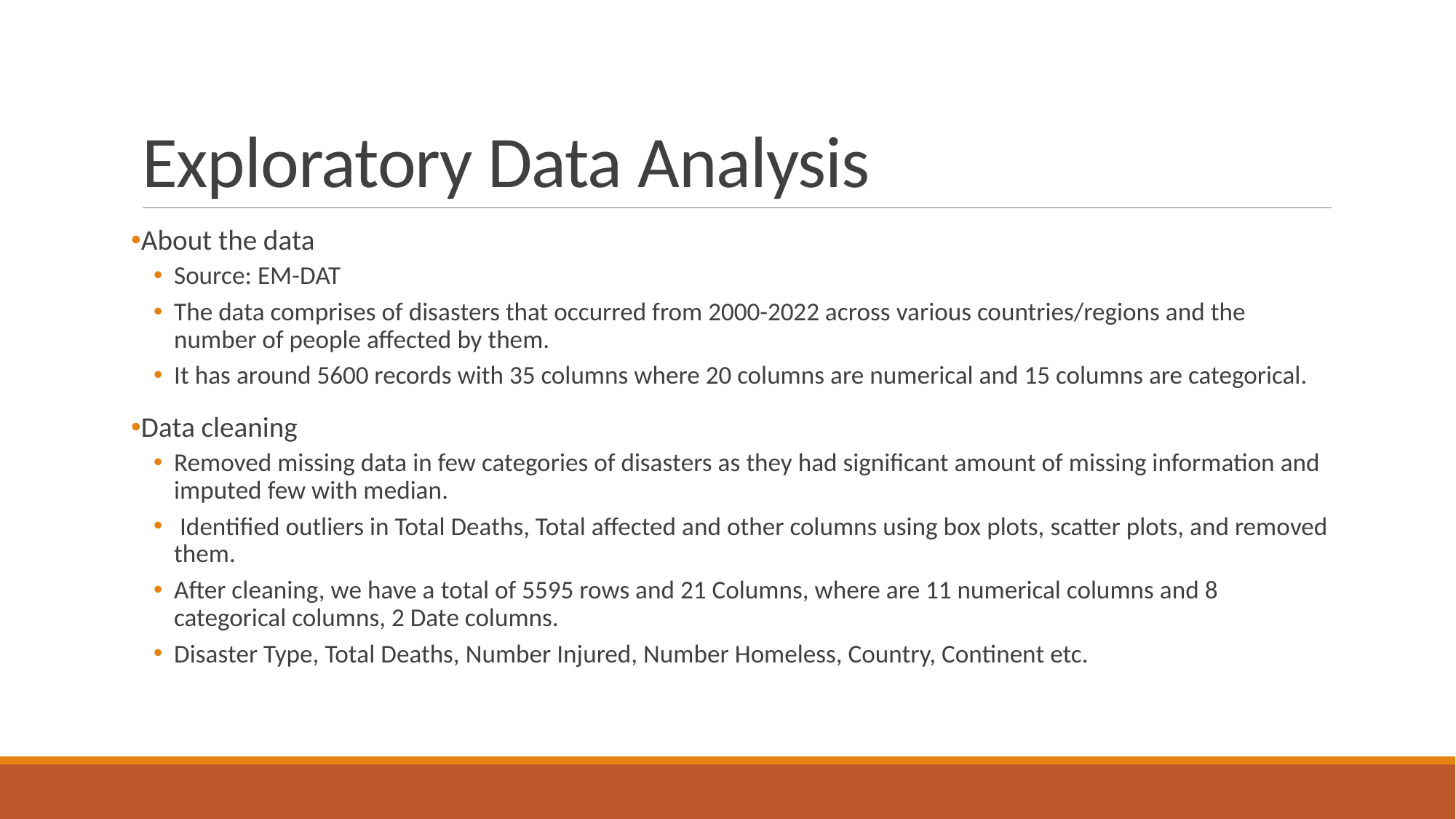

# Exploratory Data Analysis
About the data
Source: EM-DAT
The data comprises of disasters that occurred from 2000-2022 across various countries/regions and the number of people affected by them.
It has around 5600 records with 35 columns where 20 columns are numerical and 15 columns are categorical.
Data cleaning
Removed missing data in few categories of disasters as they had significant amount of missing information and imputed few with median.
 Identified outliers in Total Deaths, Total affected and other columns using box plots, scatter plots, and removed them.
After cleaning, we have a total of 5595 rows and 21 Columns, where are 11 numerical columns and 8 categorical columns, 2 Date columns.
Disaster Type, Total Deaths, Number Injured, Number Homeless, Country, Continent etc.